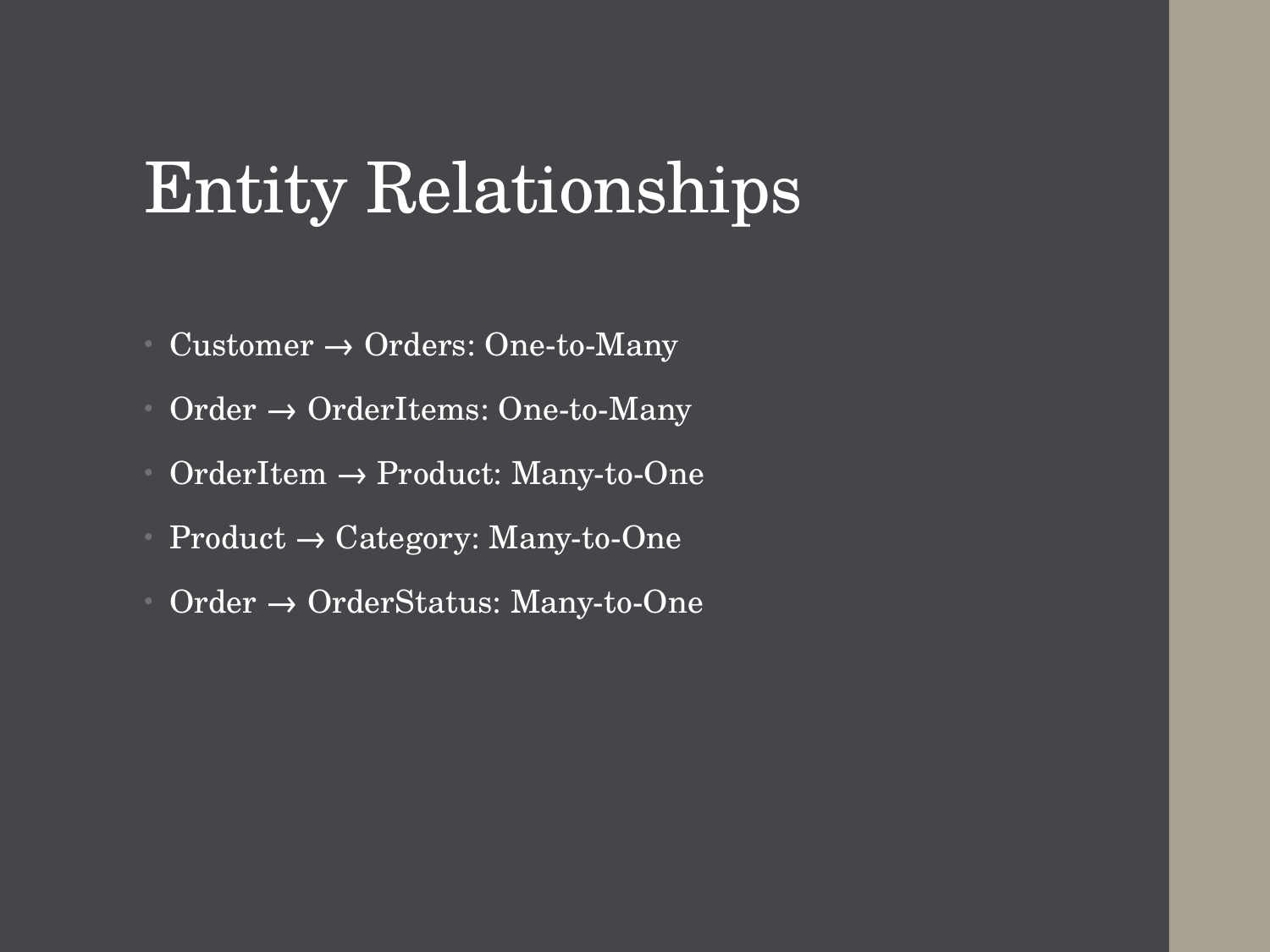

# Entity Relationships

Customer → Orders: One-to-Many
Order → OrderItems: One-to-Many
OrderItem → Product: Many-to-One
Product → Category: Many-to-One
Order → OrderStatus: Many-to-One